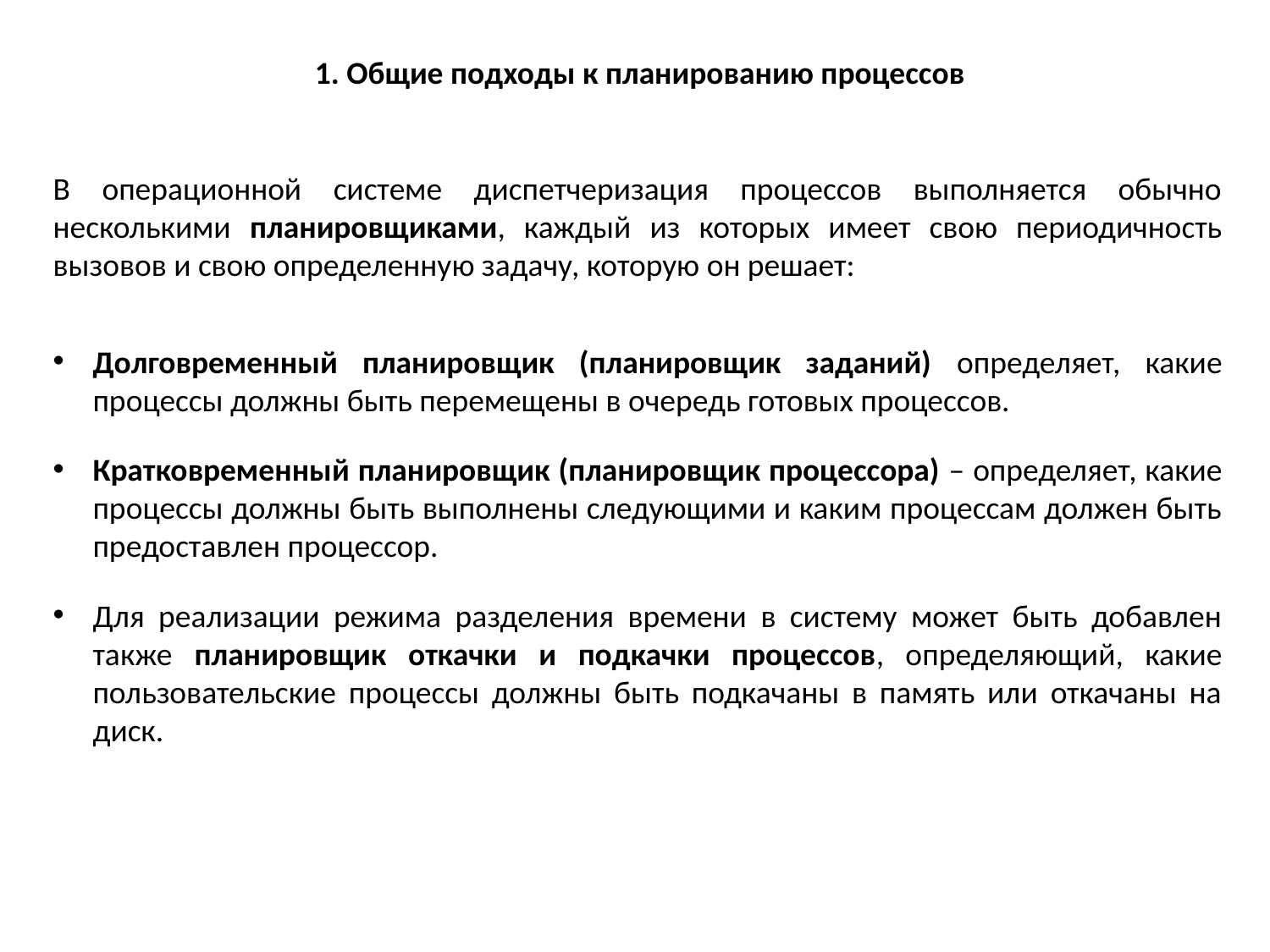

1. Общие подходы к планированию процессов
В операционной системе диспетчеризация процессов выполняется обычно несколькими планировщиками, каждый из которых имеет свою периодичность вызовов и свою определенную задачу, которую он решает:

Долговременный планировщик (планировщик заданий) определяет, какие процессы должны быть перемещены в очередь готовых процессов.
Кратковременный планировщик (планировщик процессора) – определяет, какие процессы должны быть выполнены следующими и каким процессам должен быть предоставлен процессор.
Для реализации режима разделения времени в систему может быть добавлен также планировщик откачки и подкачки процессов, определяющий, какие пользовательские процессы должны быть подкачаны в память или откачаны на диск.